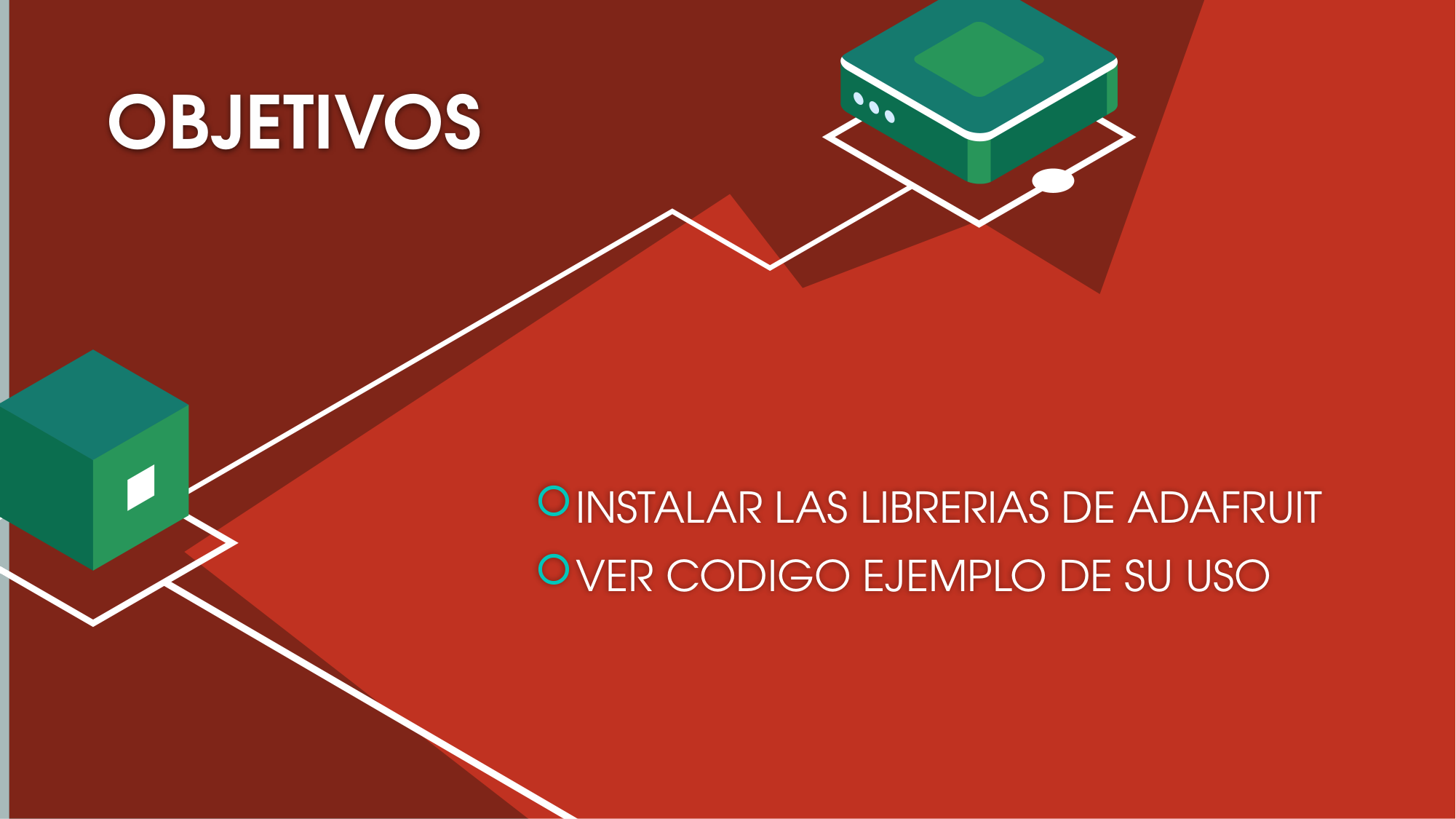

# OBJETIVOS
INSTALAR LAS LIBRERIAS DE ADAFRUIT
VER CODIGO EJEMPLO DE SU USO